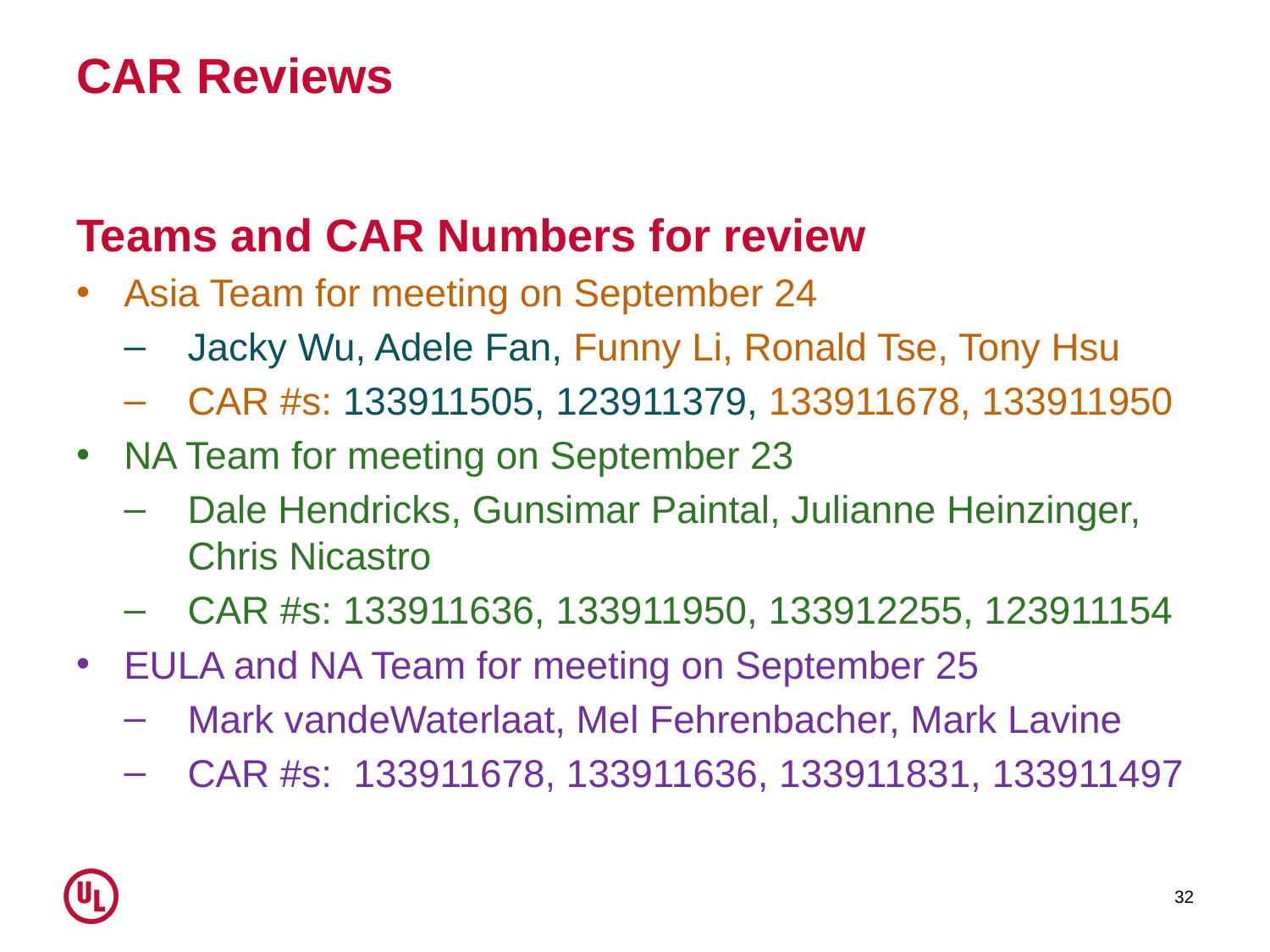

# CAR Reviews
Teams and CAR Numbers for review
Asia Team for meeting on September 24
Jacky Wu, Adele Fan, Funny Li, Ronald Tse, Tony Hsu
CAR #s: 133911505, 123911379, 133911678, 133911950
NA Team for meeting on September 23
Dale Hendricks, Gunsimar Paintal, Julianne Heinzinger, Chris Nicastro
CAR #s: 133911636, 133911950, 133912255, 123911154
EULA and NA Team for meeting on September 25
Mark vandeWaterlaat, Mel Fehrenbacher, Mark Lavine
CAR #s:  133911678, 133911636, 133911831, 133911497
32